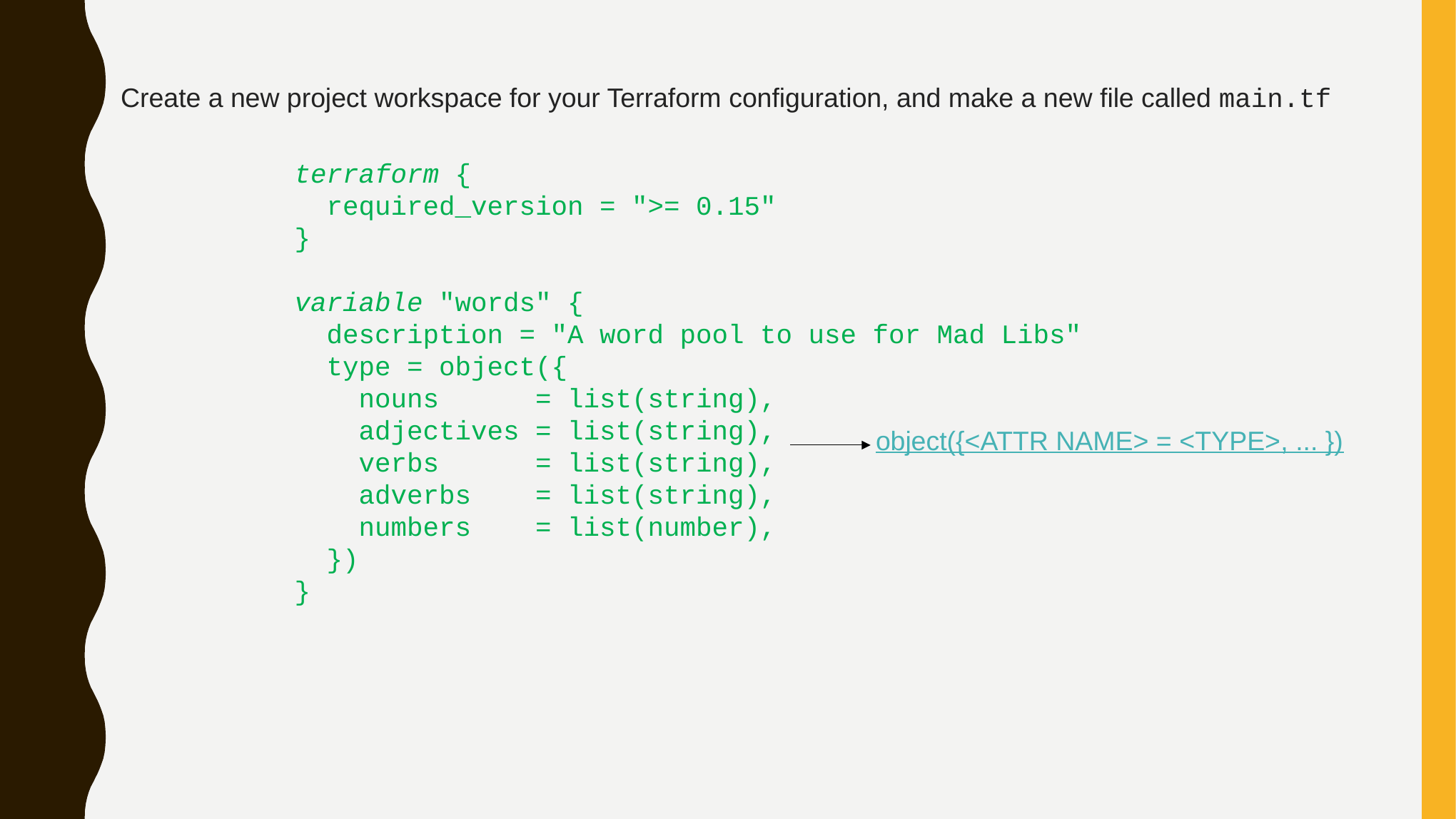

Create a new project workspace for your Terraform configuration, and make a new file called main.tf

terraform {
  required_version = ">= 0.15"
}
variable "words" {
  description = "A word pool to use for Mad Libs"
  type = object({
    nouns      = list(string),
    adjectives = list(string),
    verbs      = list(string),
    adverbs    = list(string),
    numbers    = list(number),
  })
}

object({<ATTR NAME> = <TYPE>, ... })